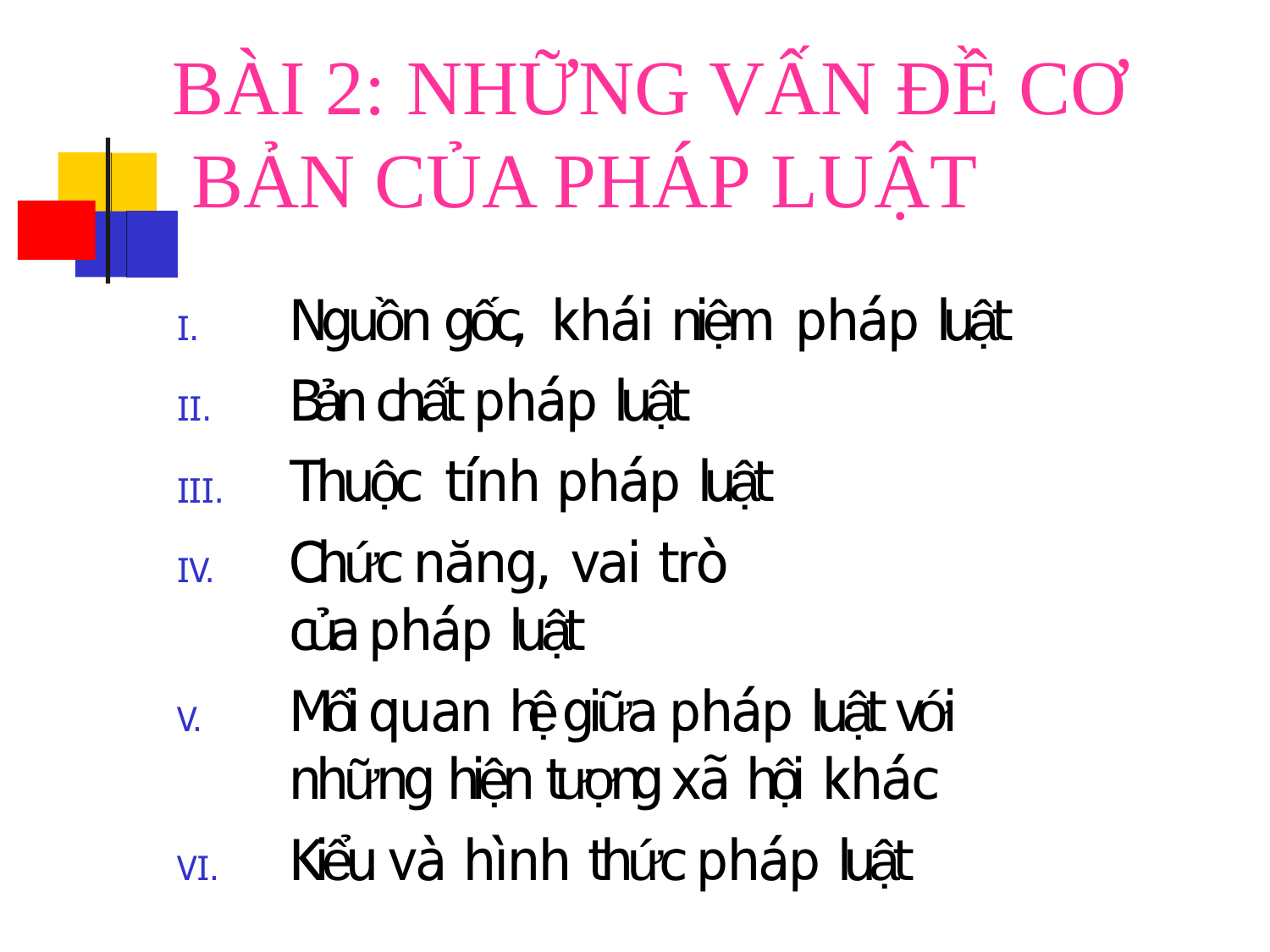

# BÀI 2:	NHỮNG VẤN ĐỀ CƠ  BẢN CỦA PHÁP LUẬT
Nguồn gốc,  khái niệm  pháp luật
Bản chất pháp luật  Thuộc  tính pháp luật
Chức năng, vai trò của pháp luật
Mối quan hệ giữa pháp luật với  những hiện tượng xã hội khác
Kiểu và hình thức pháp luật
III.